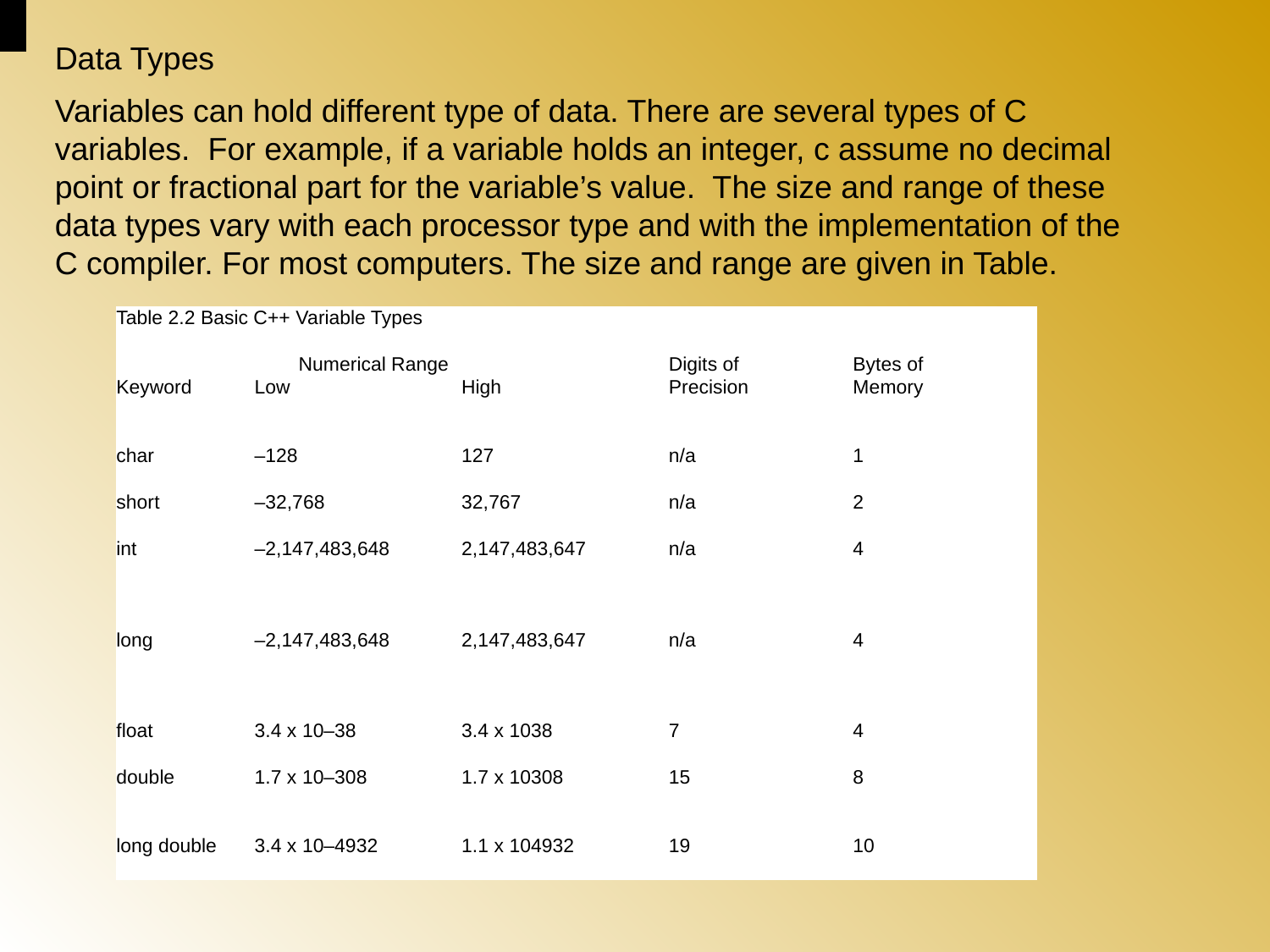

Data Types
#
Variables can hold different type of data. There are several types of C variables.  For example, if a variable holds an integer, c assume no decimal point or fractional part for the variable’s value.  The size and range of these data types vary with each processor type and with the implementation of the C compiler. For most computers. The size and range are given in Table.

| Table 2.2 Basic C++ Variable Types |  |  |  |  |
| --- | --- | --- | --- | --- |
|  |  |  |  |  |
|  | Numerical Range |  | Digits of | Bytes of |
| Keyword | Low | High | Precision | Memory |
|  |  |  |  |  |
| char | –128 | 127 | n/a | 1 |
|  |  |  |  |  |
| short | –32,768 | 32,767 | n/a | 2 |
|  |  |  |  |  |
| int | –2,147,483,648 | 2,147,483,647 | n/a | 4 |
|  |  |  |  |  |
| long | –2,147,483,648 | 2,147,483,647 | n/a | 4 |
|  |  |  |  |  |
| float | 3.4 x 10–38 | 3.4 x 1038 | 7 | 4 |
|  |  |  |  |  |
| double | 1.7 x 10–308 | 1.7 x 10308 | 15 | 8 |
|  |  |  |  |  |
| long double | 3.4 x 10–4932 | 1.1 x 104932 | 19 | 10 |